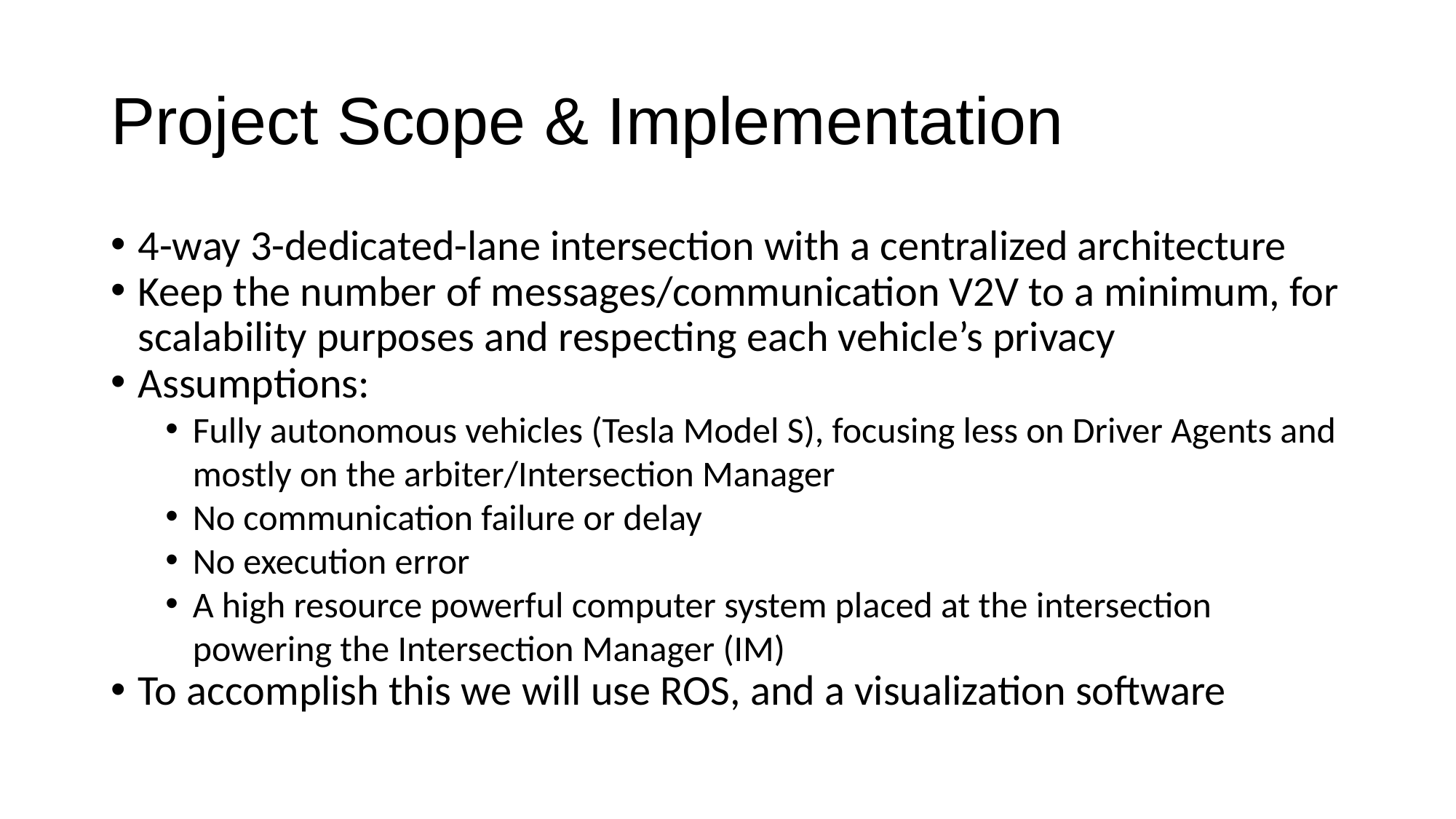

Project Scope & Implementation
4-way 3-dedicated-lane intersection with a centralized architecture
Keep the number of messages/communication V2V to a minimum, for scalability purposes and respecting each vehicle’s privacy
Assumptions:
Fully autonomous vehicles (Tesla Model S), focusing less on Driver Agents and mostly on the arbiter/Intersection Manager
No communication failure or delay
No execution error
A high resource powerful computer system placed at the intersection powering the Intersection Manager (IM)
To accomplish this we will use ROS, and a visualization software